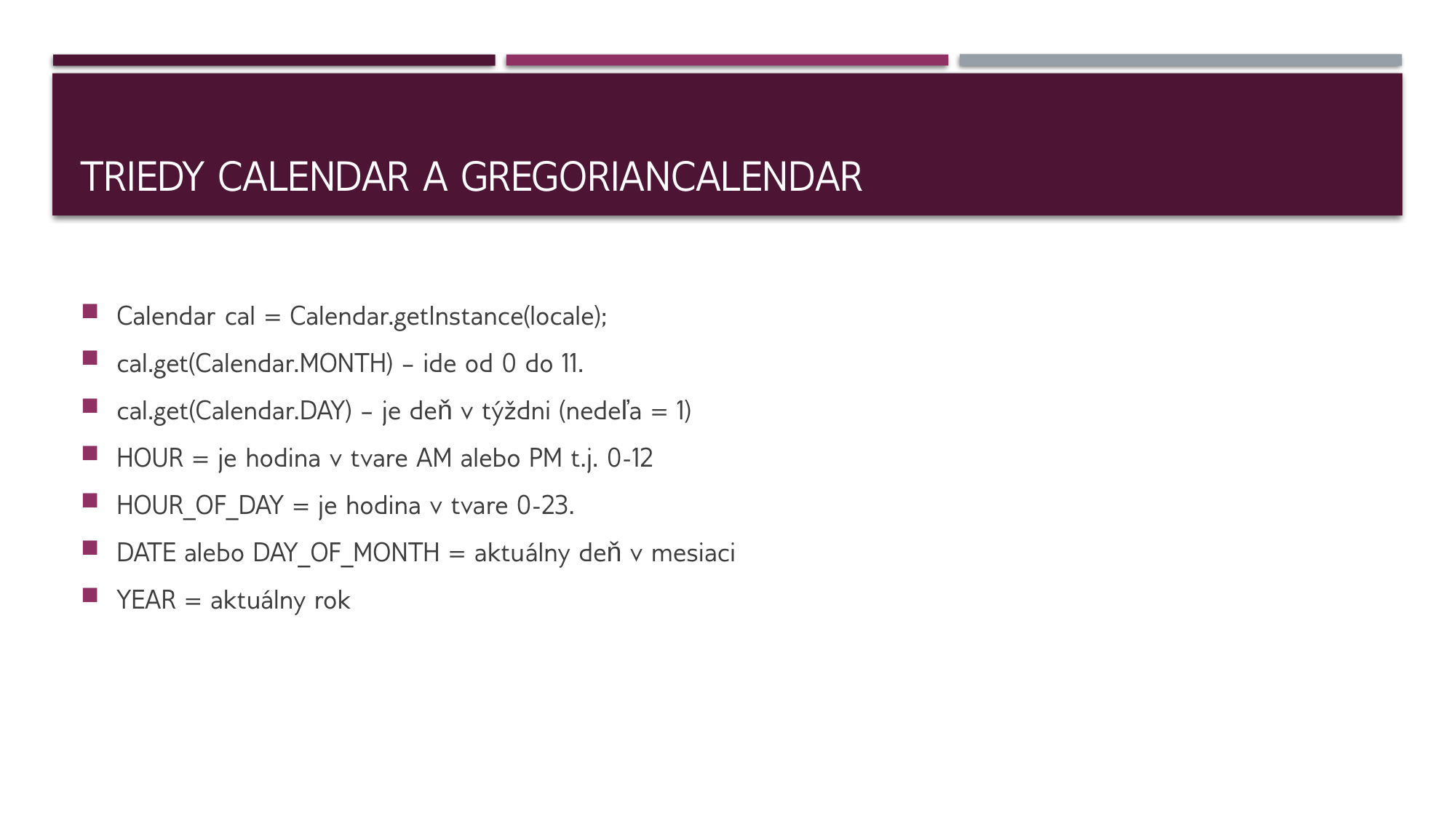

# Triedy Calendar a GREGORIANCALENDAR
Calendar cal = Calendar.getInstance(locale);
cal.get(Calendar.MONTH) – ide od 0 do 11.
cal.get(Calendar.DAY) – je deň v týždni (nedeľa = 1)
HOUR = je hodina v tvare AM alebo PM t.j. 0-12
HOUR_OF_DAY = je hodina v tvare 0-23.
DATE alebo DAY_OF_MONTH = aktuálny deň v mesiaci
YEAR = aktuálny rok